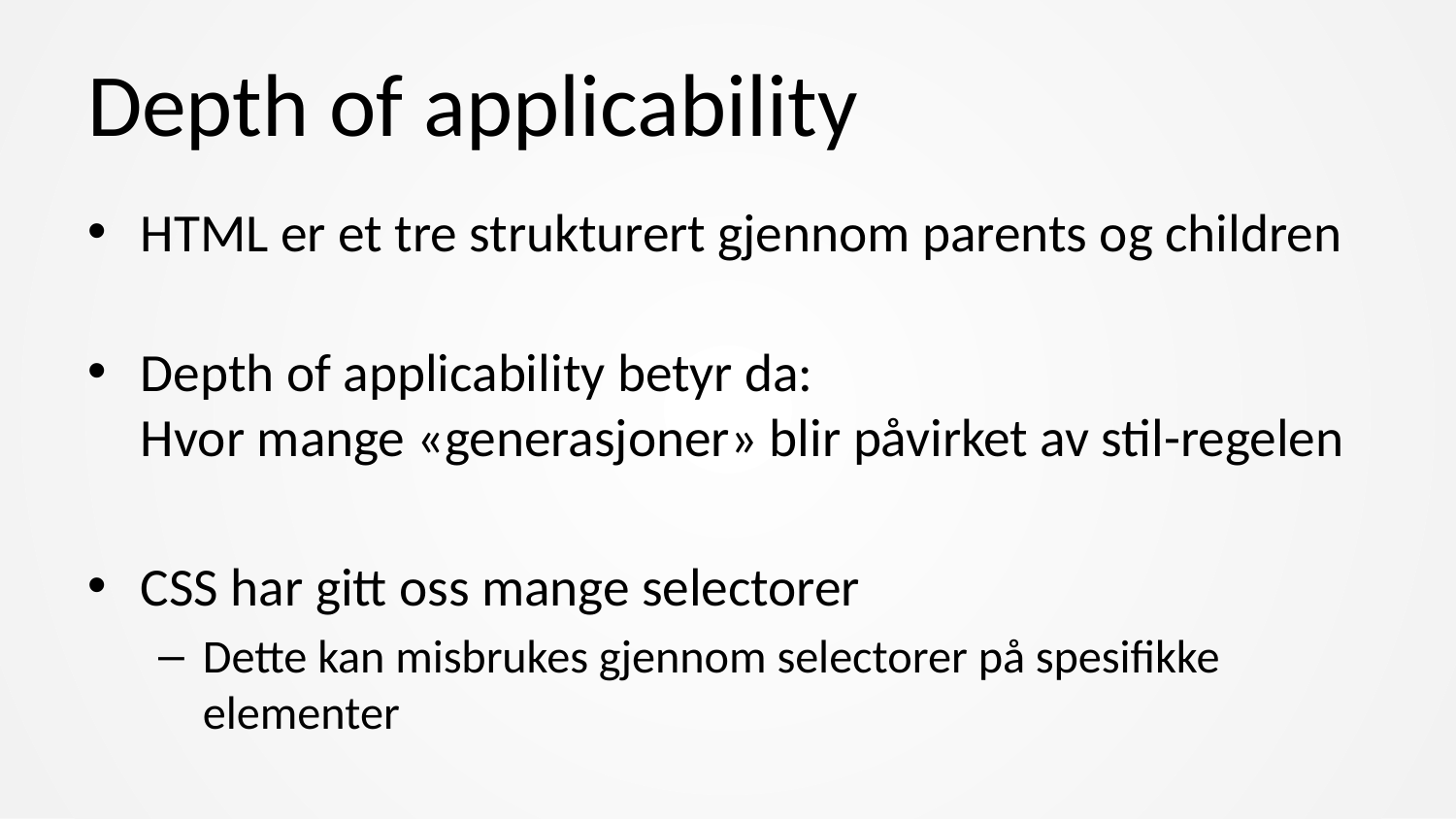

# Depth of applicability
HTML er et tre strukturert gjennom parents og children
Depth of applicability betyr da:
Hvor mange «generasjoner» blir påvirket av stil-regelen

CSS har gitt oss mange selectorer
Dette kan misbrukes gjennom selectorer på spesifikke elementer